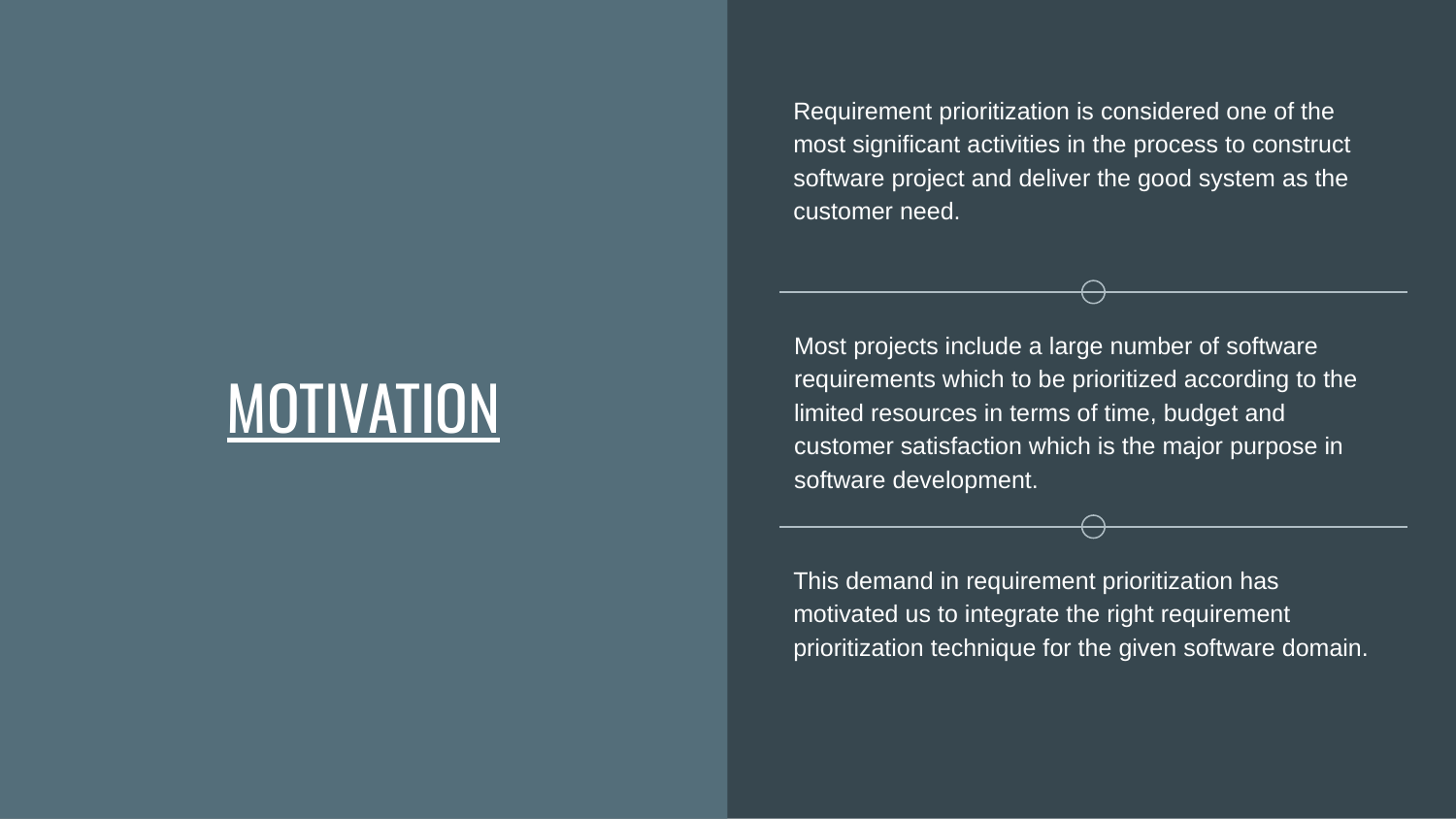

# MOTIVATION
Requirement prioritization is considered one of the most significant activities in the process to construct software project and deliver the good system as the customer need.
Most projects include a large number of software requirements which to be prioritized according to the limited resources in terms of time, budget and customer satisfaction which is the major purpose in software development.
This demand in requirement prioritization has motivated us to integrate the right requirement prioritization technique for the given software domain.